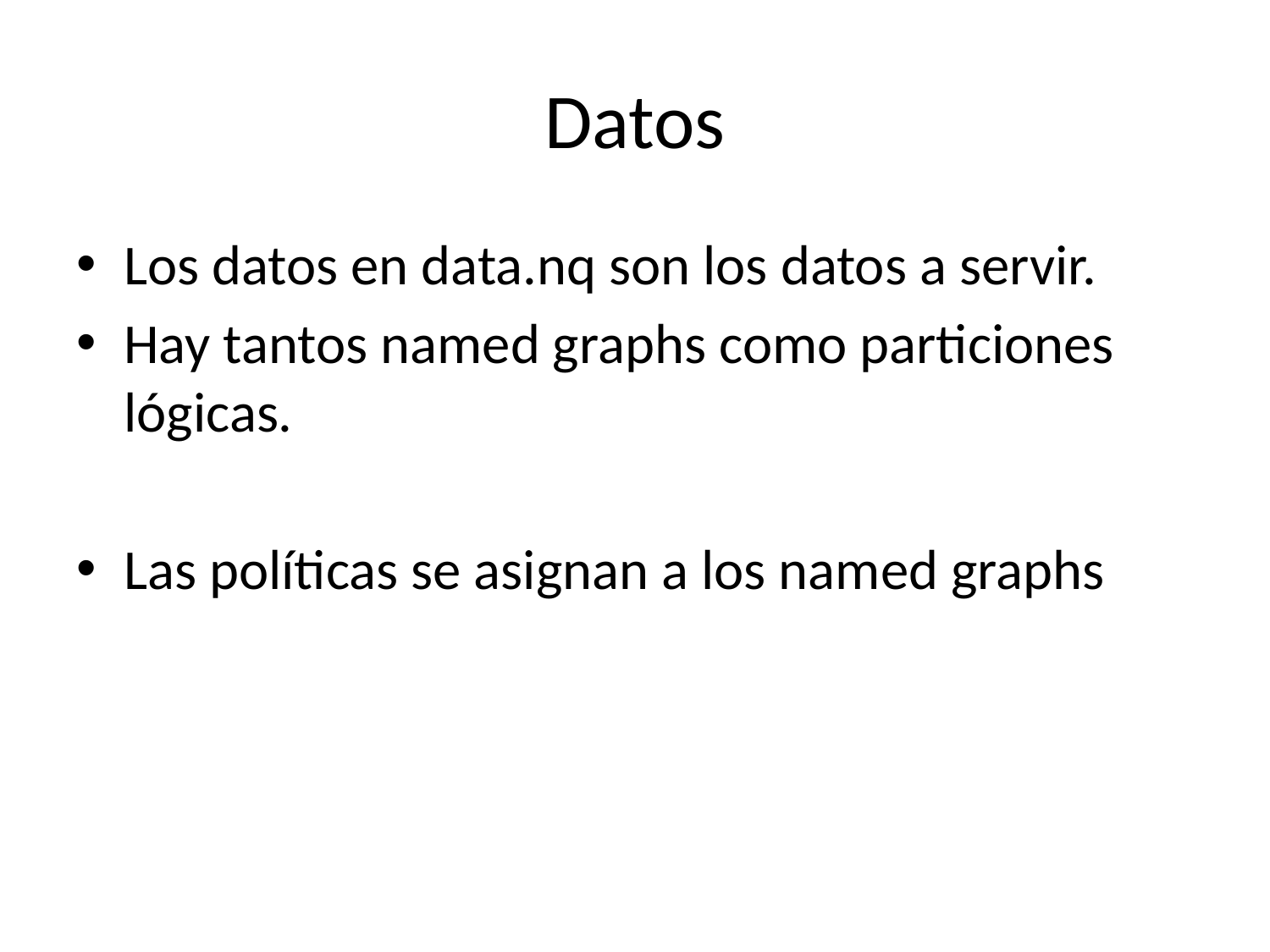

# Datos
Los datos en data.nq son los datos a servir.
Hay tantos named graphs como particiones lógicas.

Las políticas se asignan a los named graphs